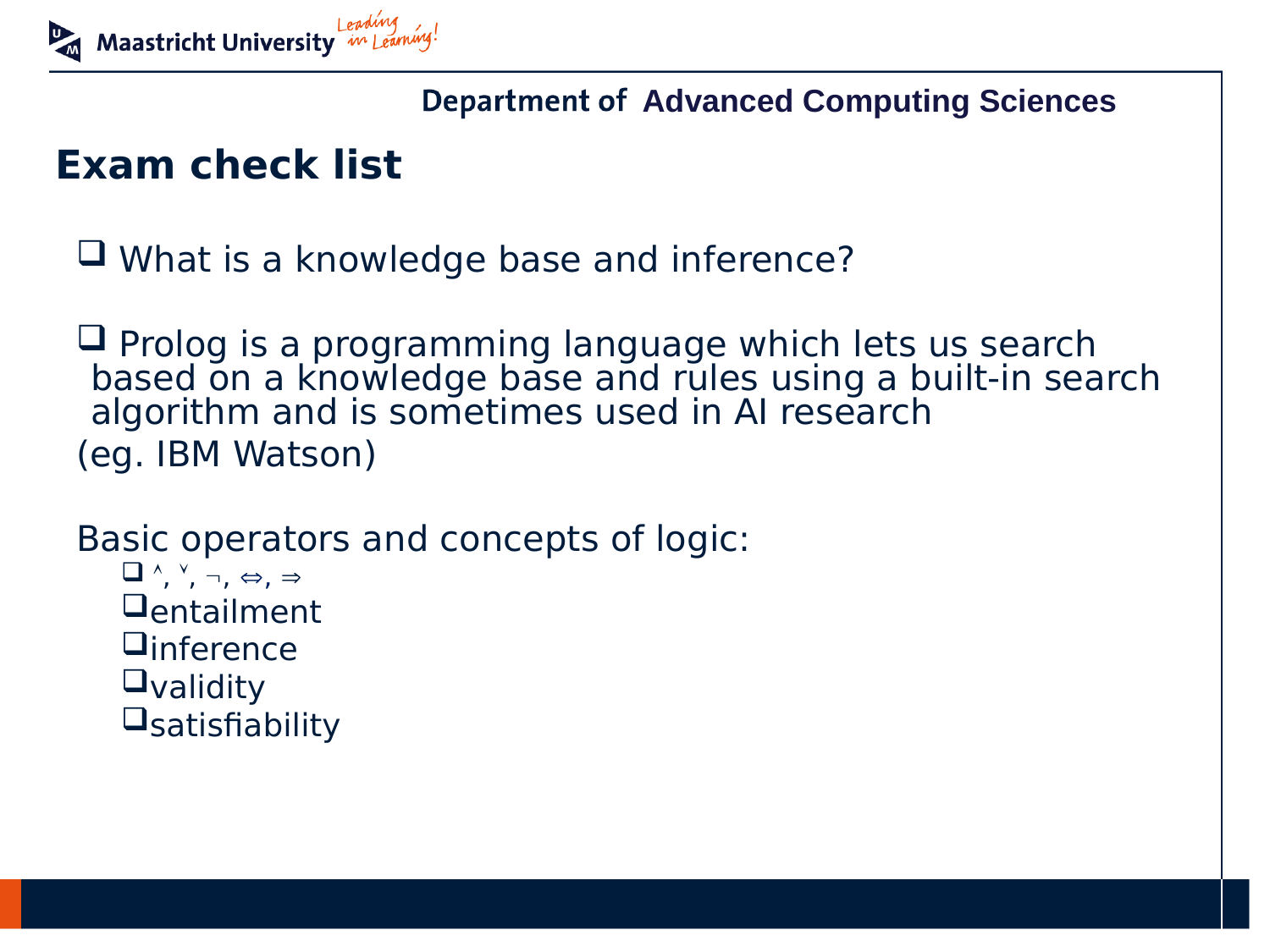

# Exam check list
 What is a knowledge base and inference?

 Prolog is a programming language which lets us search based on a knowledge base and rules using a built-in search algorithm and is sometimes used in AI research
(eg. IBM Watson)

Basic operators and concepts of logic:
 ∧, ∨, ¬, ⇔, ⇒
entailment
inference
validity
satisfiability